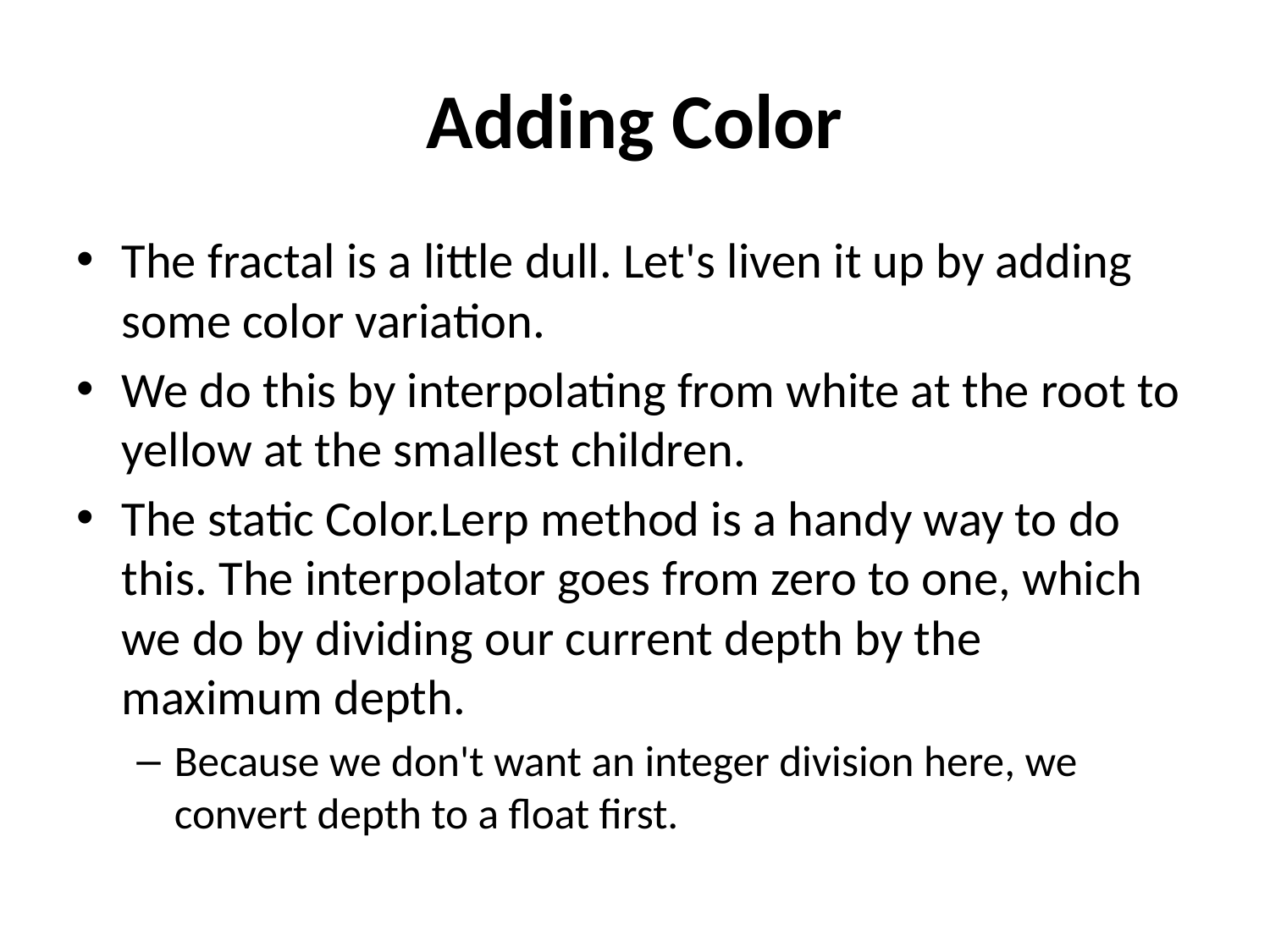

# Adding Color
The fractal is a little dull. Let's liven it up by adding some color variation.
We do this by interpolating from white at the root to yellow at the smallest children.
The static Color.Lerp method is a handy way to do this. The interpolator goes from zero to one, which we do by dividing our current depth by the maximum depth.
Because we don't want an integer division here, we convert depth to a float first.